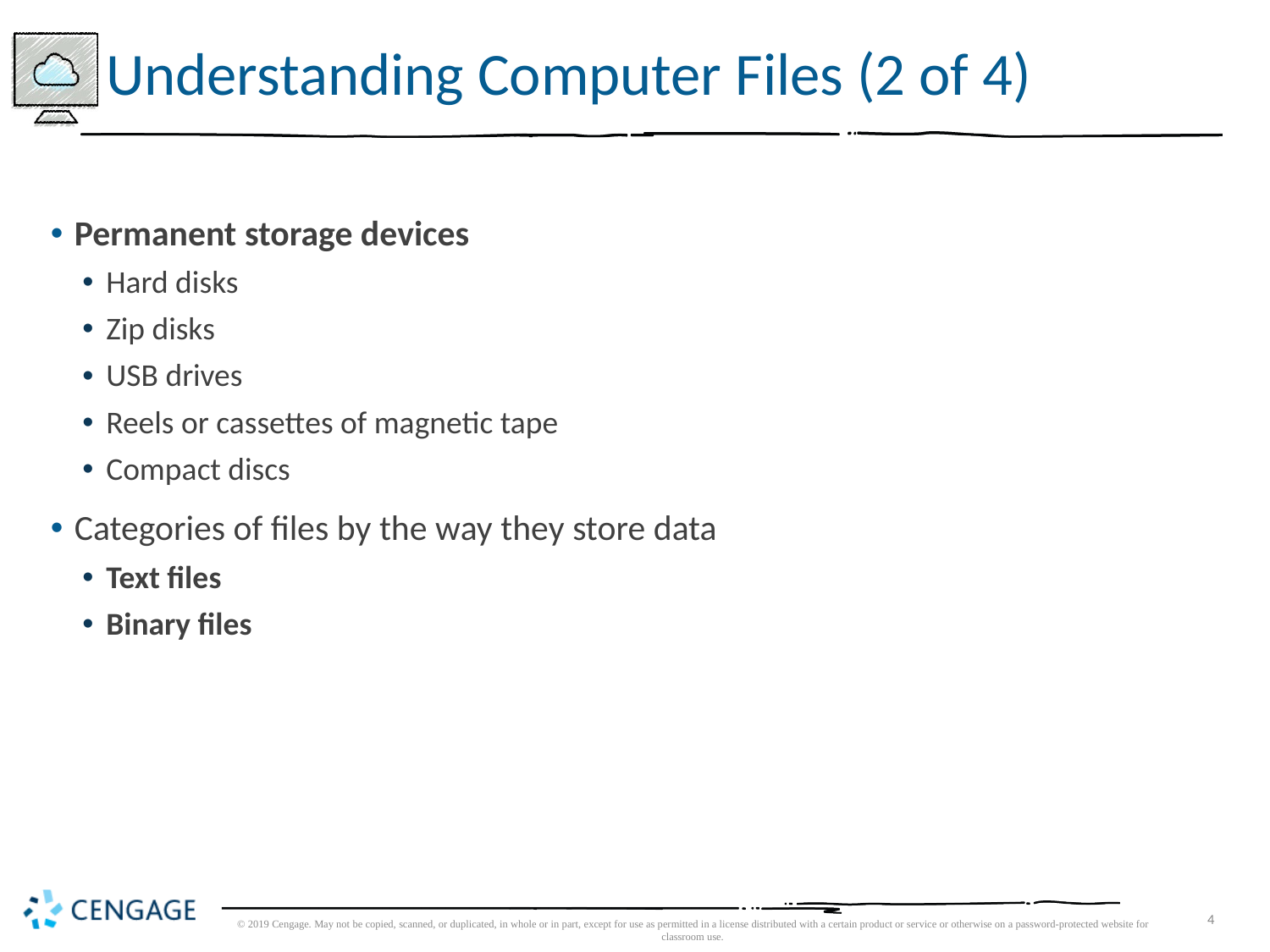

# Understanding Computer Files (2 of 4)
Permanent storage devices
Hard disks
Zip disks
USB drives
Reels or cassettes of magnetic tape
Compact discs
Categories of files by the way they store data
Text files
Binary files
© 2019 Cengage. May not be copied, scanned, or duplicated, in whole or in part, except for use as permitted in a license distributed with a certain product or service or otherwise on a password-protected website for classroom use.